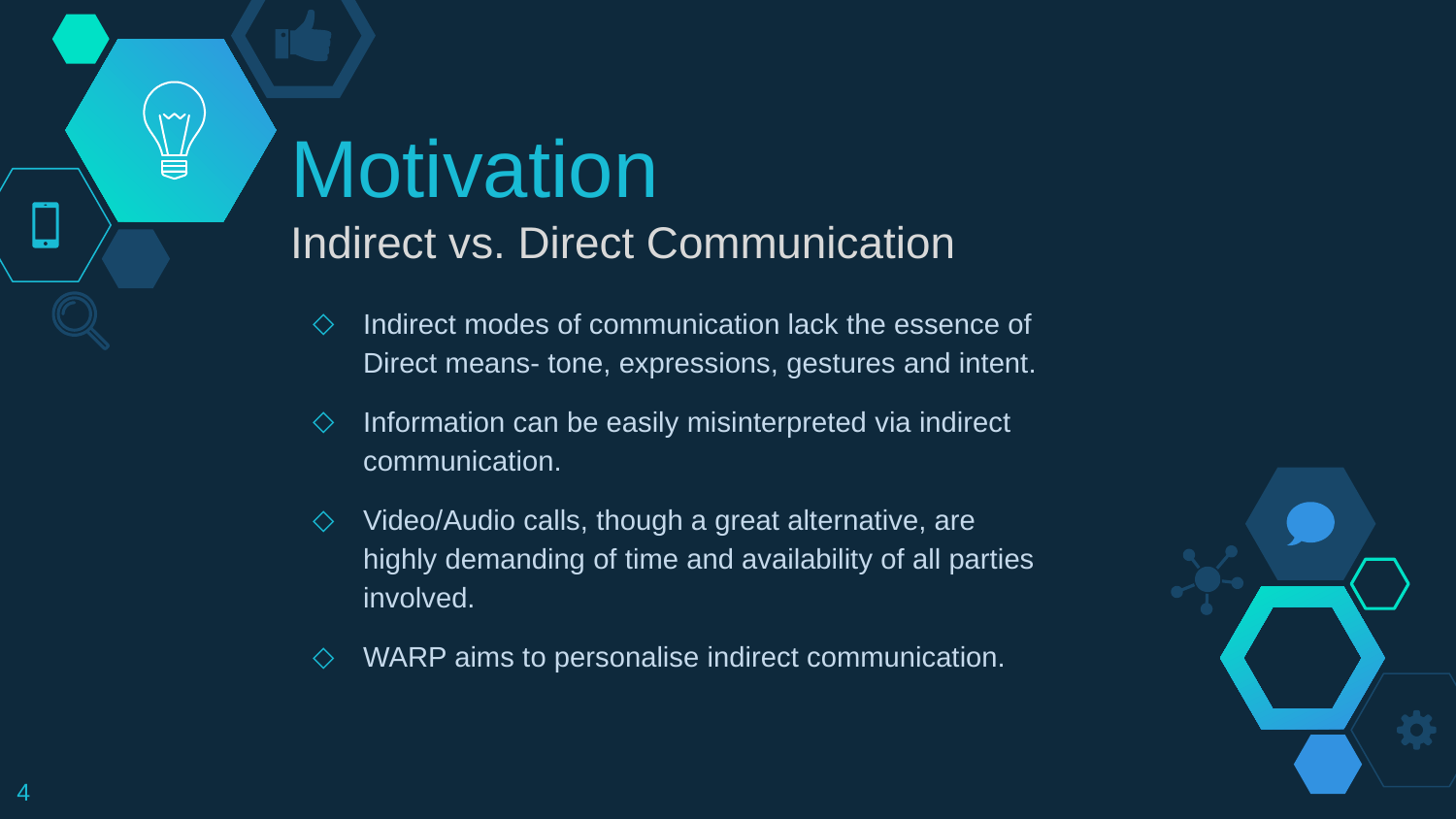

# Motivation
Indirect vs. Direct Communication
Indirect modes of communication lack the essence of Direct means- tone, expressions, gestures and intent.
Information can be easily misinterpreted via indirect communication.
Video/Audio calls, though a great alternative, are highly demanding of time and availability of all parties involved.
WARP aims to personalise indirect communication.
4